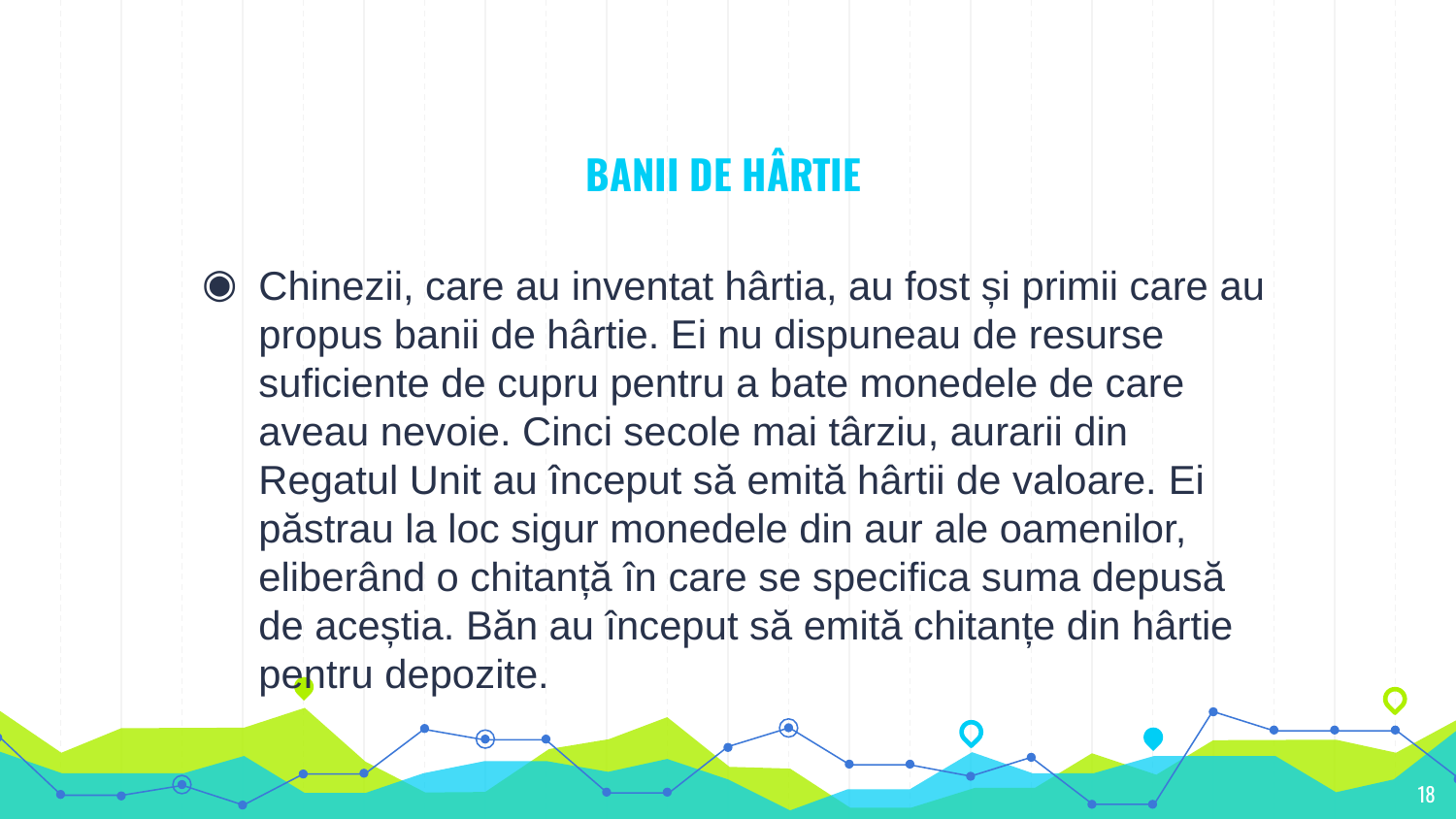

# BANII DE HÂRTIE
Chinezii, care au inventat hârtia, au fost și primii care au propus banii de hârtie. Ei nu dispuneau de resurse suficiente de cupru pentru a bate monedele de care aveau nevoie. Cinci secole mai târziu, aurarii din Regatul Unit au început să emită hârtii de valoare. Ei păstrau la loc sigur monedele din aur ale oamenilor, eliberând o chitanță în care se specifica suma depusă de aceștia. Băn au început să emită chitanțe din hârtie pentru depozite.
18